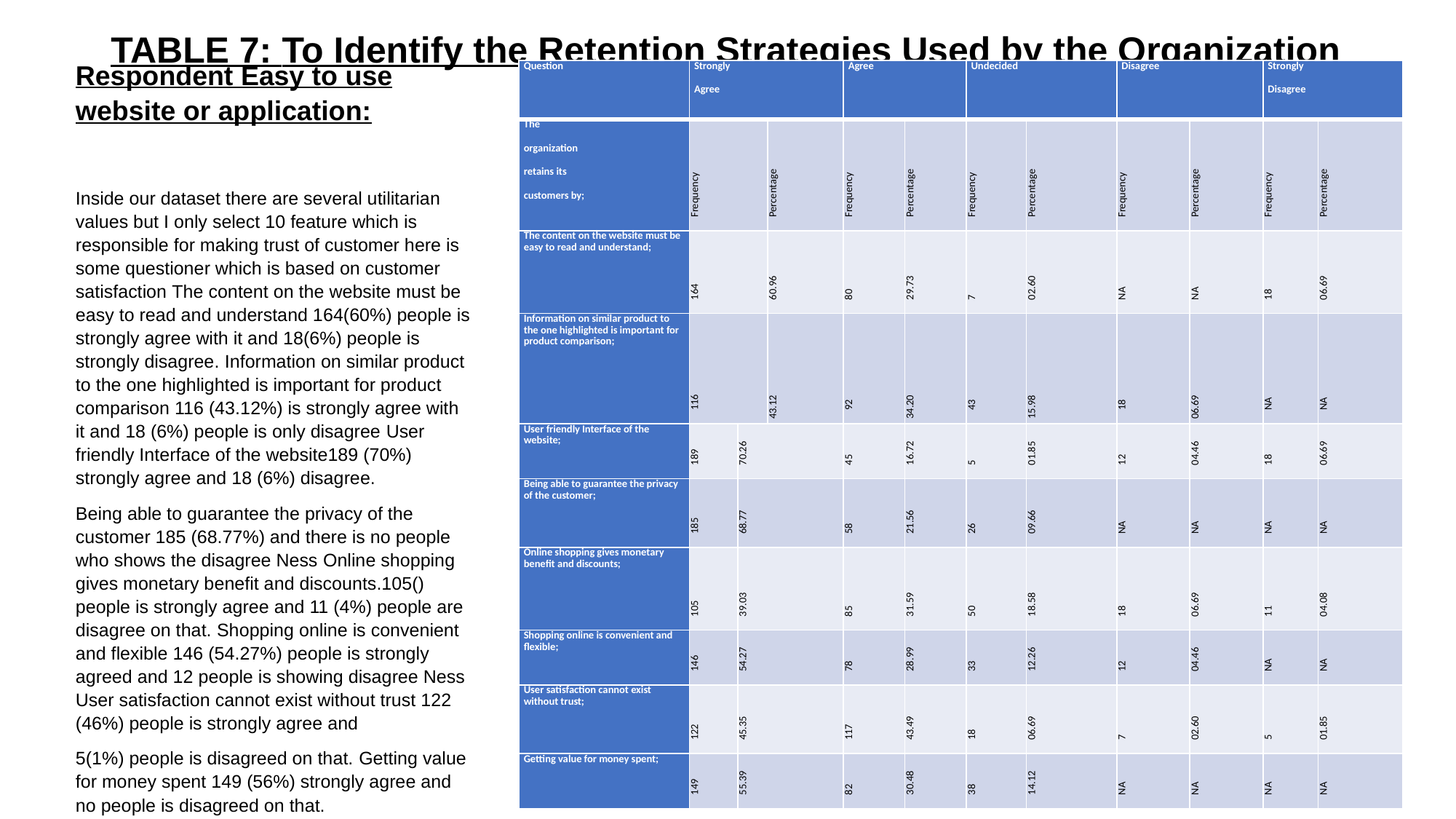

# TABLE 7: To Identify the Retention Strategies Used by the Organization
Respondent Easy to use website or application:

Inside our dataset there are several utilitarian values but I only select 10 feature which is responsible for making trust of customer here is some questioner which is based on customer satisfaction The content on the website must be easy to read and understand 164(60%) people is strongly agree with it and 18(6%) people is strongly disagree. Information on similar product to the one highlighted is important for product comparison 116 (43.12%) is strongly agree with it and 18 (6%) people is only disagree User friendly Interface of the website189 (70%) strongly agree and 18 (6%) disagree.
Being able to guarantee the privacy of the customer 185 (68.77%) and there is no people who shows the disagree Ness Online shopping gives monetary benefit and discounts.105() people is strongly agree and 11 (4%) people are disagree on that. Shopping online is convenient and flexible 146 (54.27%) people is strongly agreed and 12 people is showing disagree Ness User satisfaction cannot exist without trust 122 (46%) people is strongly agree and
5(1%) people is disagreed on that. Getting value for money spent 149 (56%) strongly agree and no people is disagreed on that.
| Question | Strongly Agree |  |  | Agree |  | Undecided |  | Disagree |  | Strongly Disagree |  |
| --- | --- | --- | --- | --- | --- | --- | --- | --- | --- | --- | --- |
| The organization retains its customers by; | Frequency |  | Percentage | Frequency | Percentage | Frequency | Percentage | Frequency | Percentage | Frequency | Percentage |
| The content on the website must be easy to read and understand; | 164 |  | 60.96 | 80 | 29.73 | 7 | 02.60 | NA | NA | 18 | 06.69 |
| Information on similar product to the one highlighted is important for product comparison; | 116 |  | 43.12 | 92 | 34.20 | 43 | 15.98 | 18 | 06.69 | NA | NA |
| User friendly Interface of the website; | 189 | 70.26 |  | 45 | 16.72 | 5 | 01.85 | 12 | 04.46 | 18 | 06.69 |
| Being able to guarantee the privacy of the customer; | 185 | 68.77 |  | 58 | 21.56 | 26 | 09.66 | NA | NA | NA | NA |
| Online shopping gives monetary benefit and discounts; | 105 | 39.03 |  | 85 | 31.59 | 50 | 18.58 | 18 | 06.69 | 11 | 04.08 |
| Shopping online is convenient and flexible; | 146 | 54.27 |  | 78 | 28.99 | 33 | 12.26 | 12 | 04.46 | NA | NA |
| User satisfaction cannot exist without trust; | 122 | 45.35 |  | 117 | 43.49 | 18 | 06.69 | 7 | 02.60 | 5 | 01.85 |
| Getting value for money spent; | 149 | 55.39 |  | 82 | 30.48 | 38 | 14.12 | NA | NA | NA | NA |